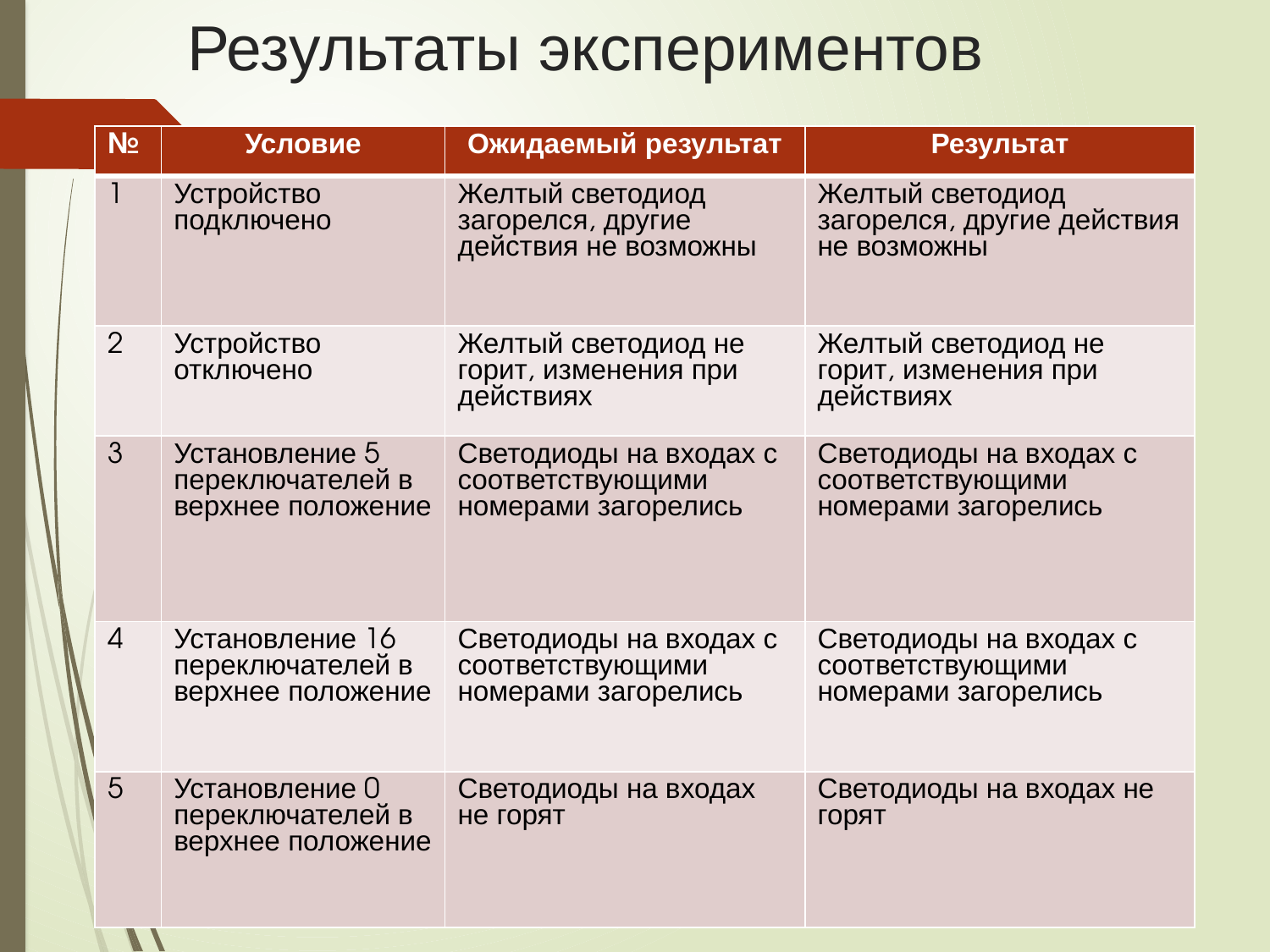

Результаты экспериментов
| № | Условие | Ожидаемый результат | Результат |
| --- | --- | --- | --- |
| 1 | Устройство подключено | Желтый светодиод загорелся, другие действия не возможны | Желтый светодиод загорелся, другие действия не возможны |
| 2 | Устройство отключено | Желтый светодиод не горит, изменения при действиях | Желтый светодиод не горит, изменения при действиях |
| 3 | Установление 5 переключателей в верхнее положение | Светодиоды на входах с соответствующими номерами загорелись | Светодиоды на входах с соответствующими номерами загорелись |
| 4 | Установление 16 переключателей в верхнее положение | Светодиоды на входах с соответствующими номерами загорелись | Светодиоды на входах с соответствующими номерами загорелись |
| 5 | Установление 0 переключателей в верхнее положение | Светодиоды на входах не горят | Светодиоды на входах не горят |